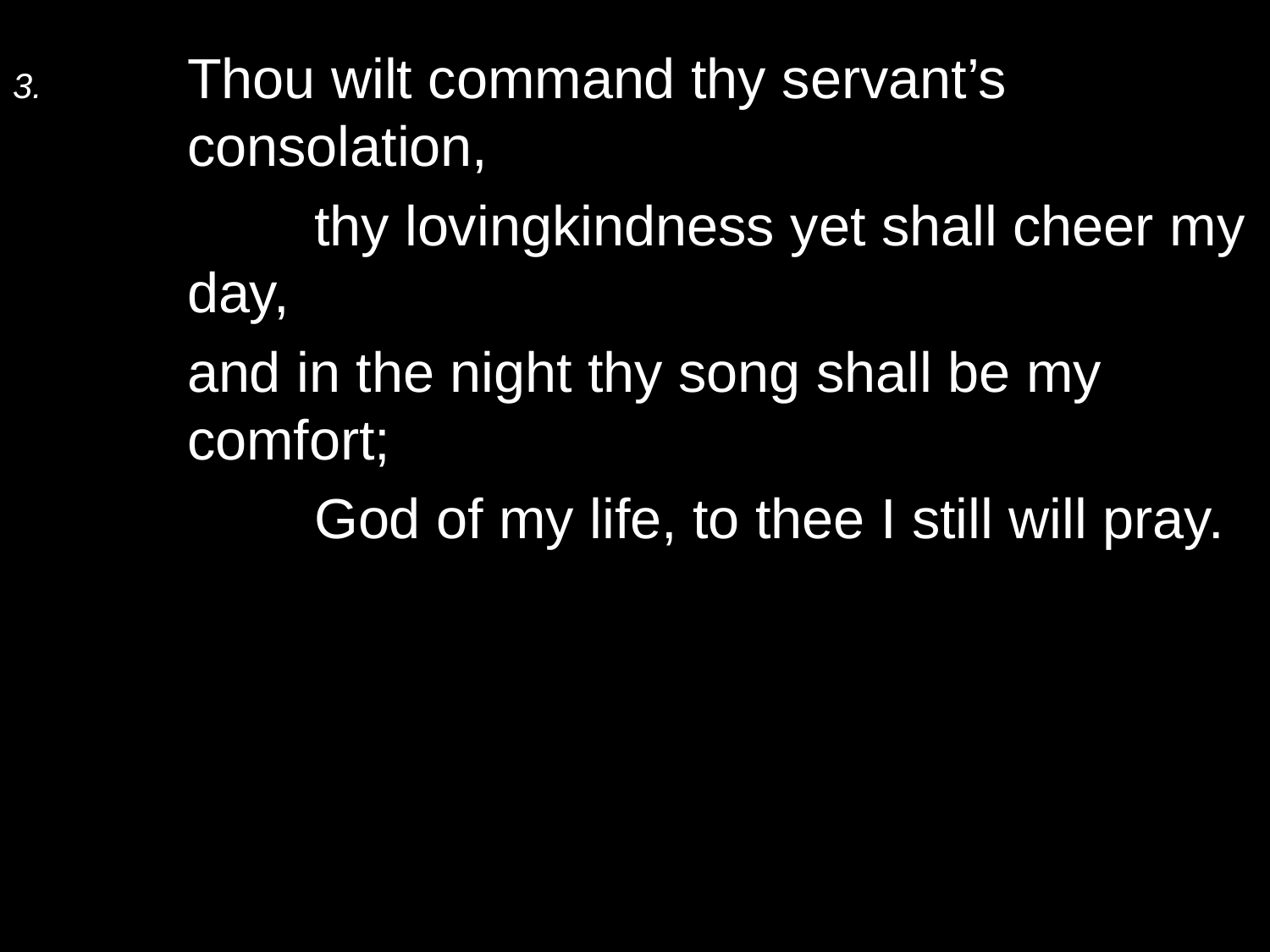

3.	Thou wilt command thy servant’s consolation,
		thy lovingkindness yet shall cheer my day,
	and in the night thy song shall be my comfort;
		God of my life, to thee I still will pray.